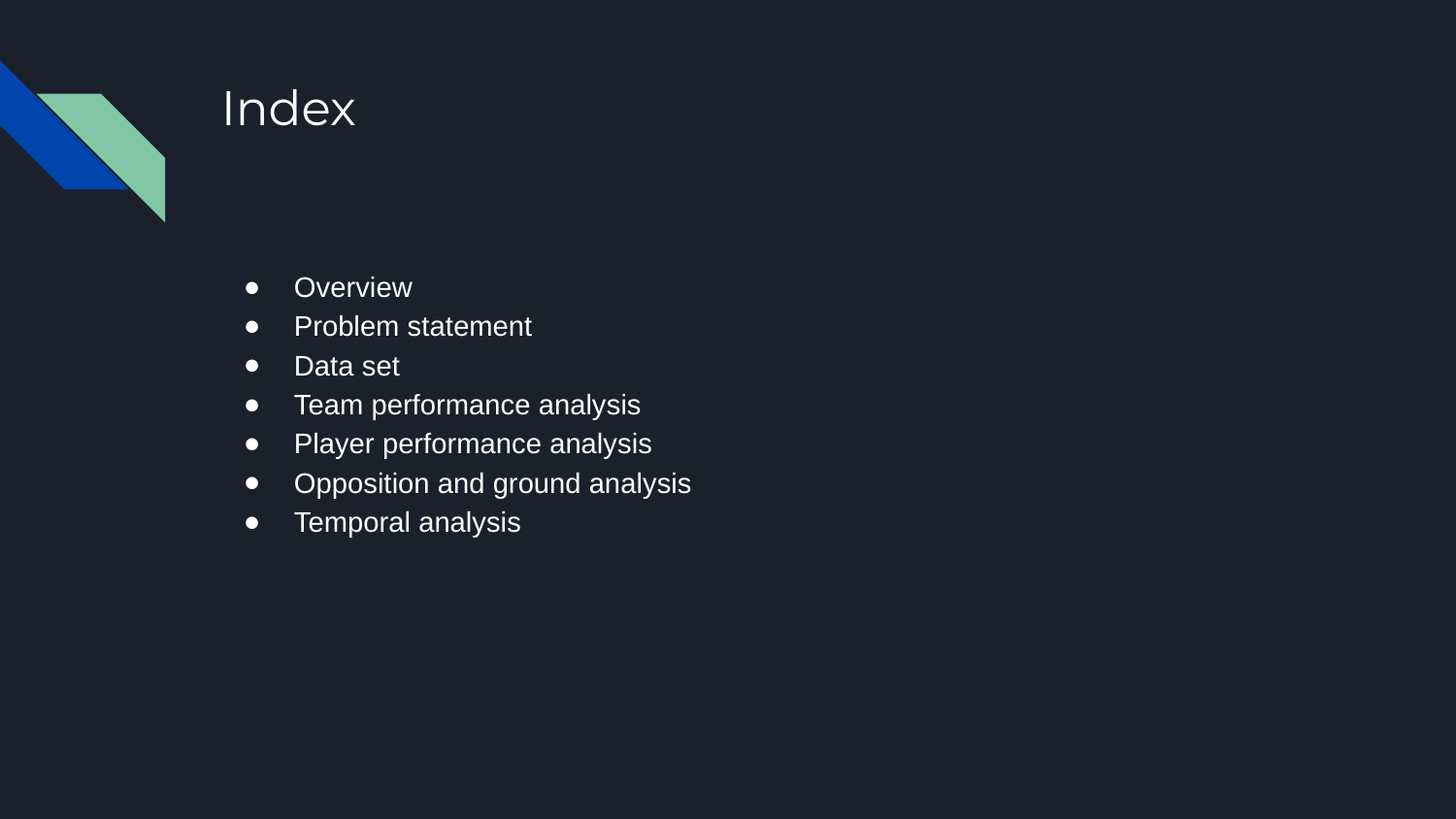

# Index
Overview
Problem statement
Data set
Team performance analysis
Player performance analysis
Opposition and ground analysis
Temporal analysis